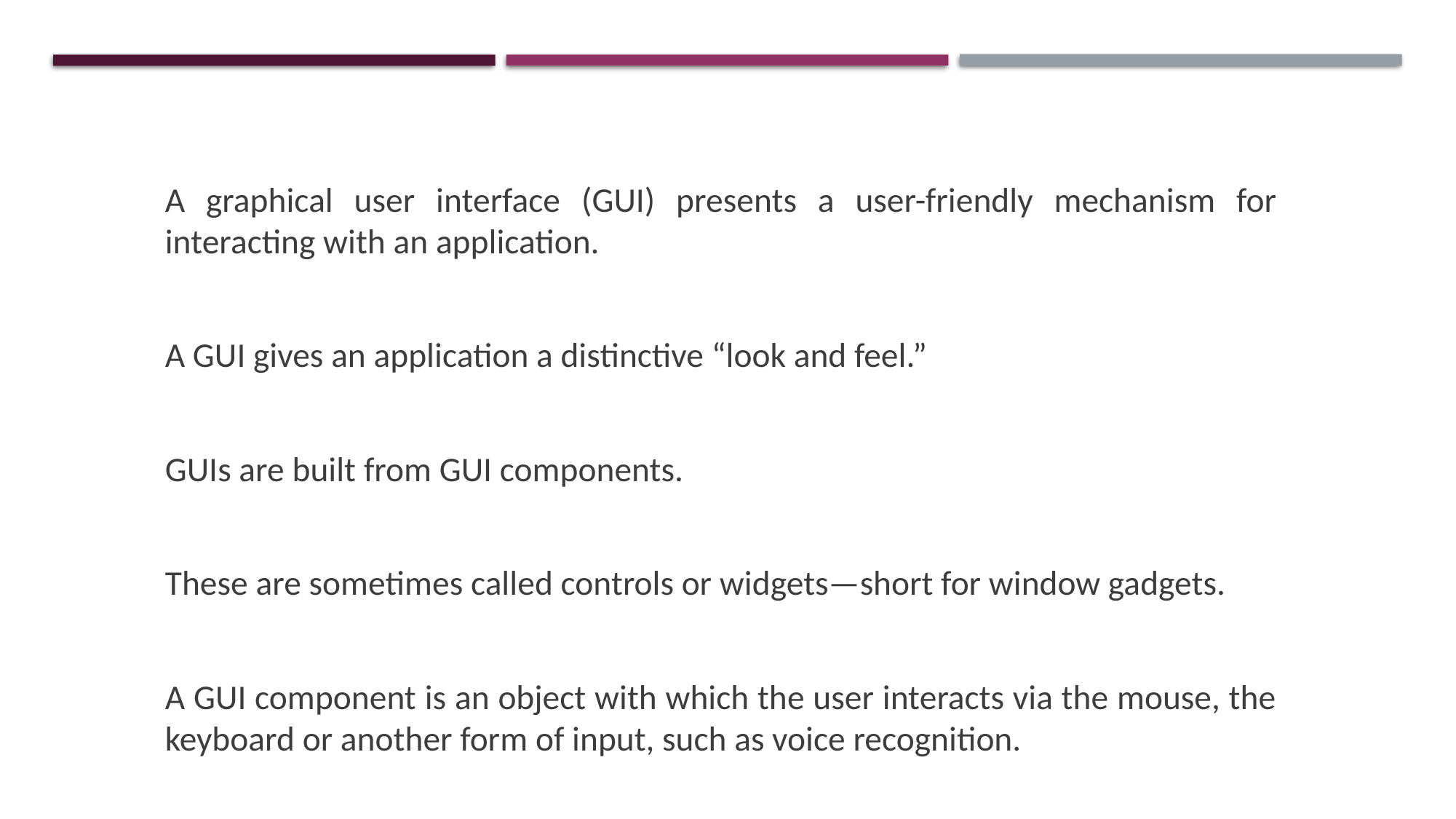

A graphical user interface (GUI) presents a user-friendly mechanism for interacting with an application.

	A GUI gives an application a distinctive “look and feel.”

	GUIs are built from GUI components.

	These are sometimes called controls or widgets—short for window gadgets.

	A GUI component is an object with which the user interacts via the mouse, the keyboard or another form of input, such as voice recognition.